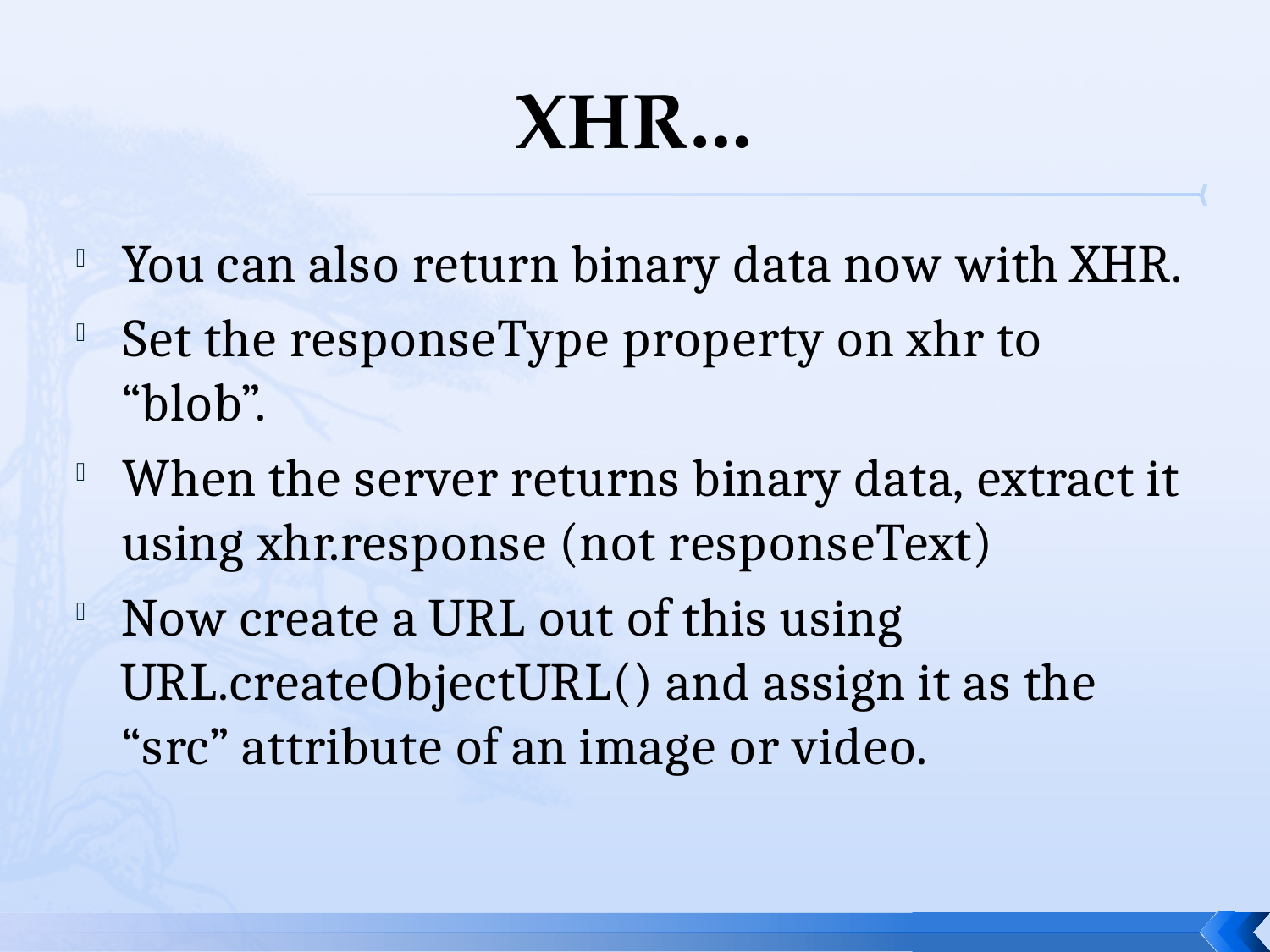

# XHR…
You can also return binary data now with XHR.
Set the responseType property on xhr to “blob”.
When the server returns binary data, extract it using xhr.response (not responseText)
Now create a URL out of this using URL.createObjectURL() and assign it as the “src” attribute of an image or video.